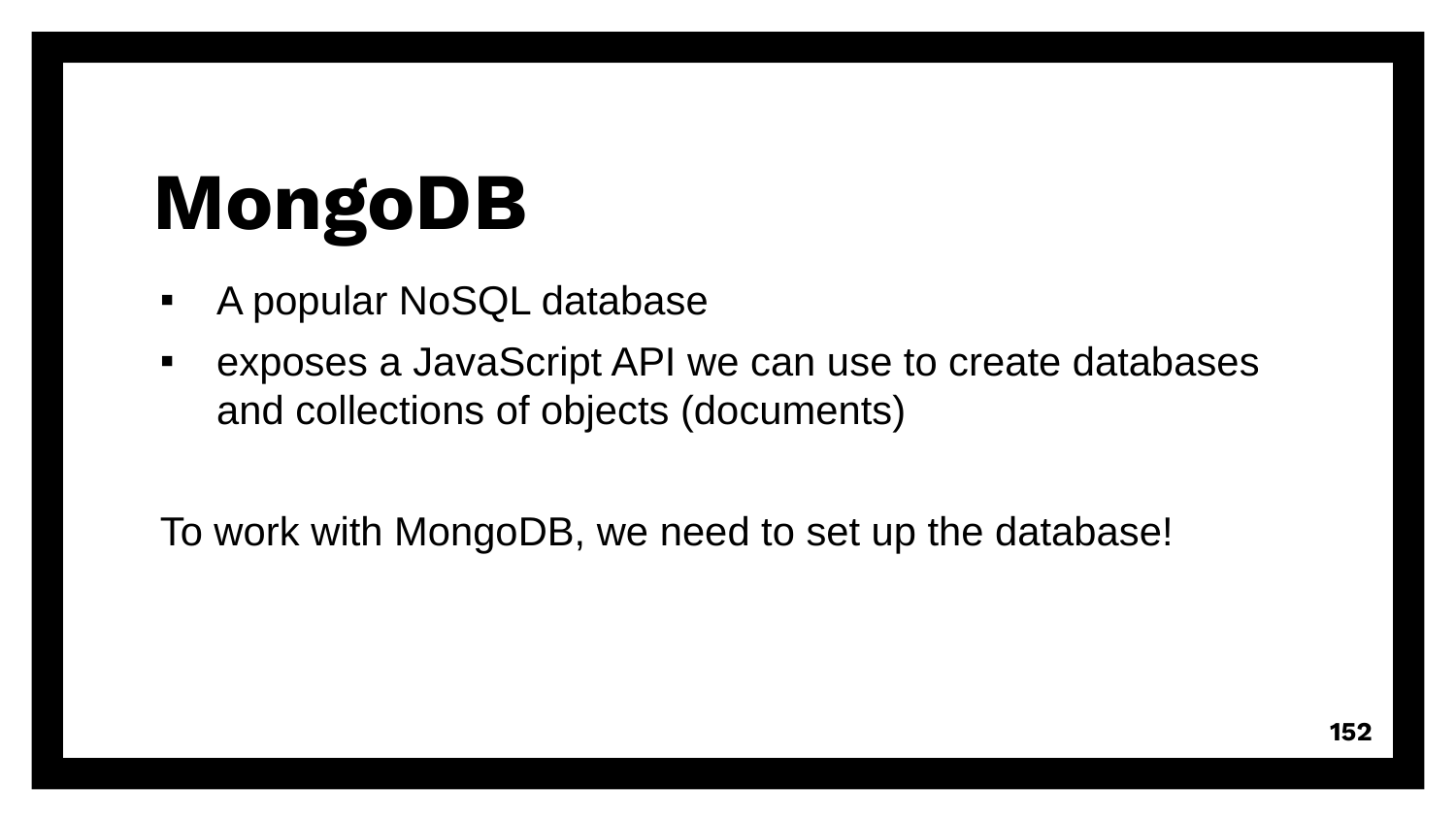

# MongoDB
A popular NoSQL database
exposes a JavaScript API we can use to create databases and collections of objects (documents)

To work with MongoDB, we need to set up the database!
152